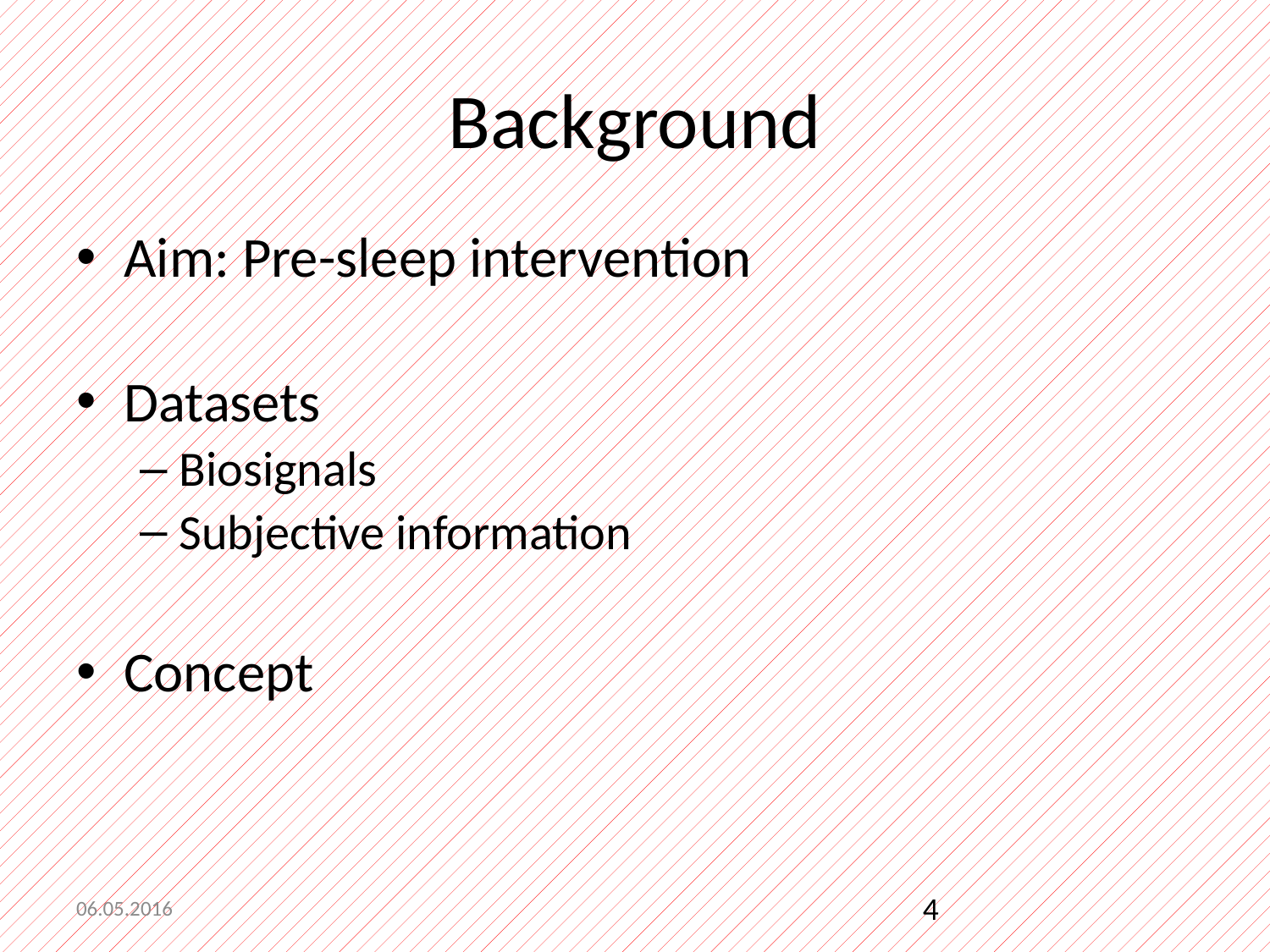

Background
Aim: Pre-sleep intervention

Datasets
Biosignals
Subjective information

Concept
06.05.2016
4